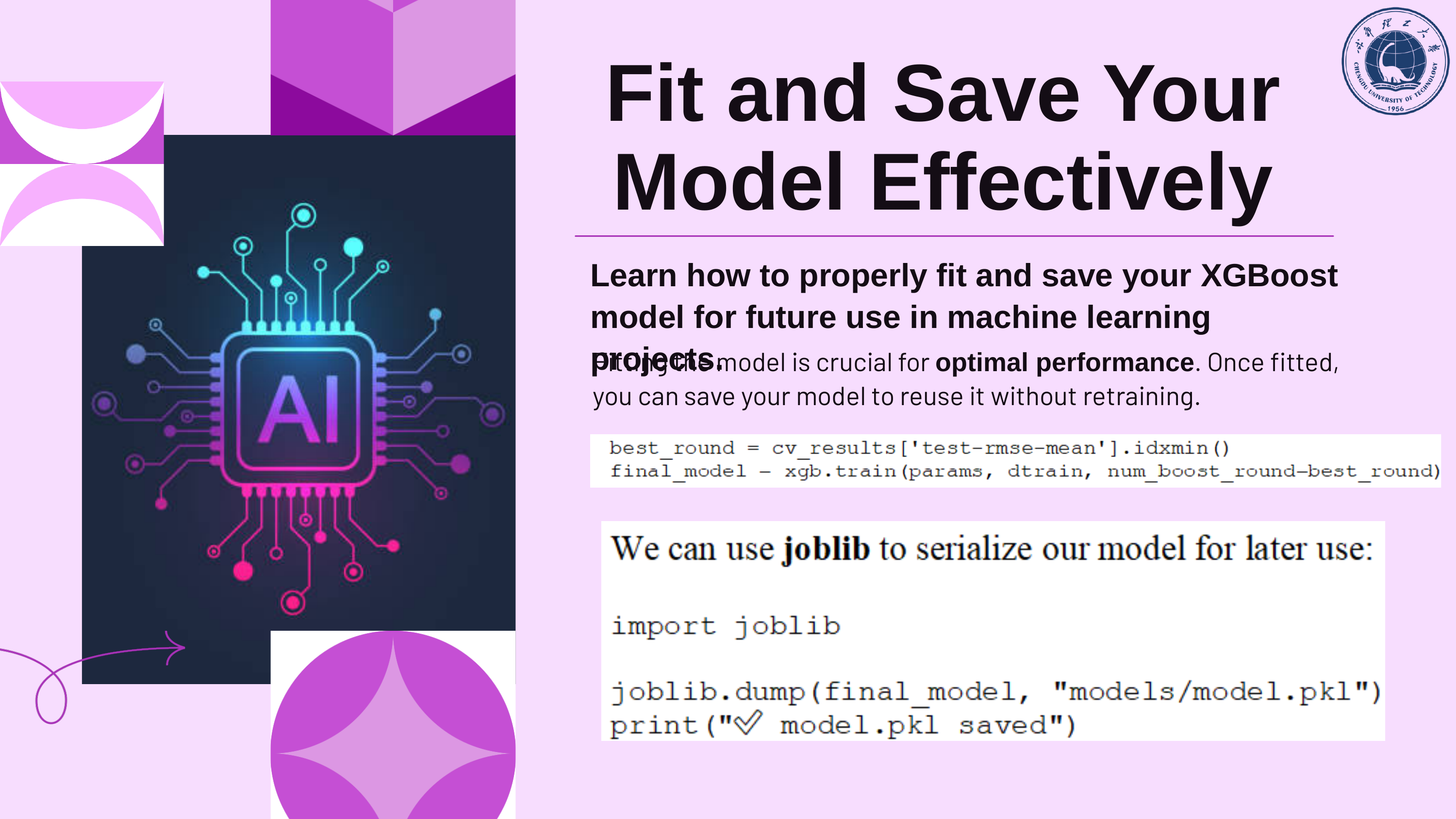

Fit and Save Your Model Effectively

Learn how to properly fit and save your XGBoost model for future use in machine learning projects.
Fitting the model is crucial for optimal performance. Once fitted, you can save your model to reuse it without retraining.